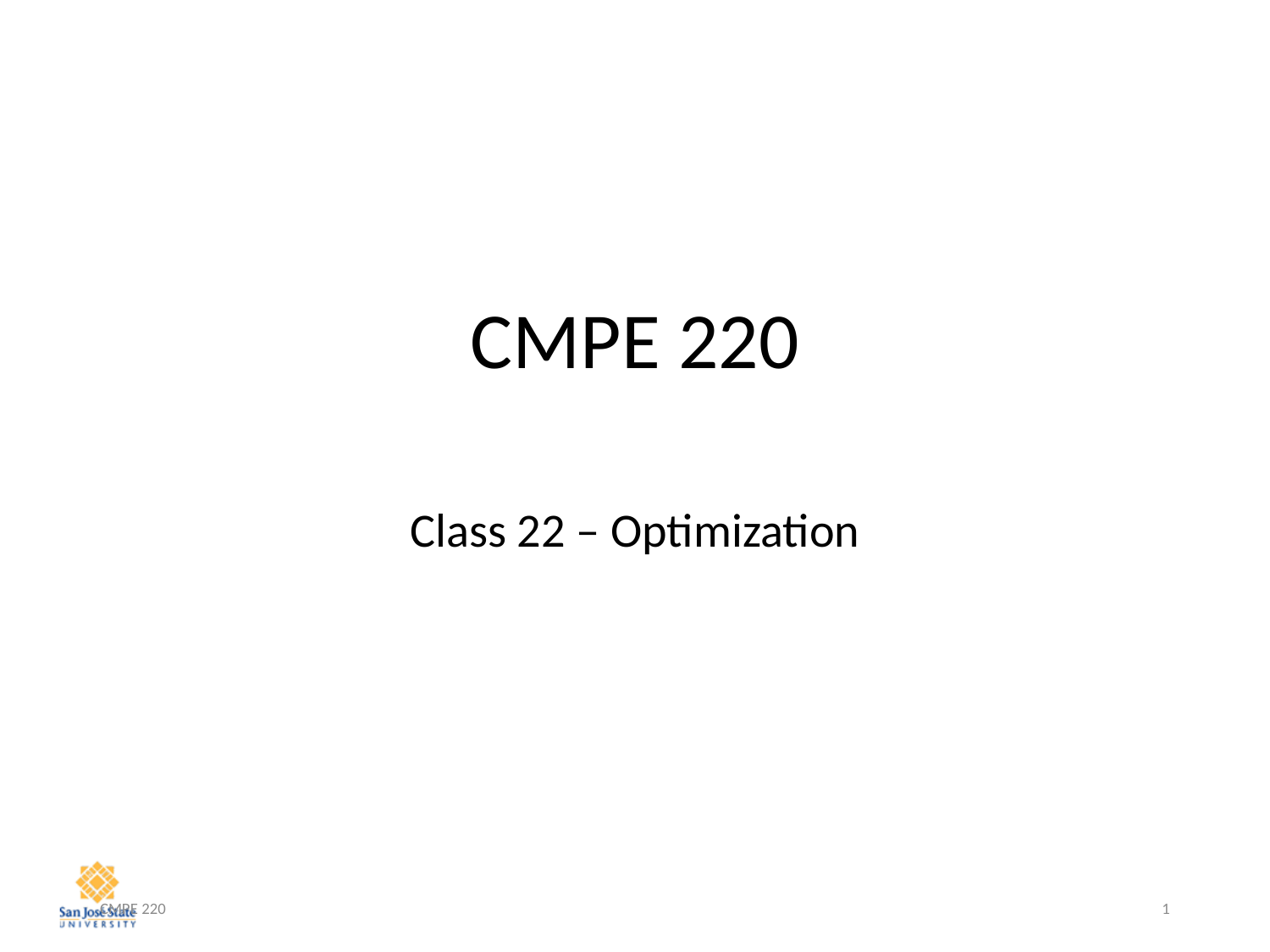

# CMPE 220
Class 22 – Optimization

CMPE 220
1